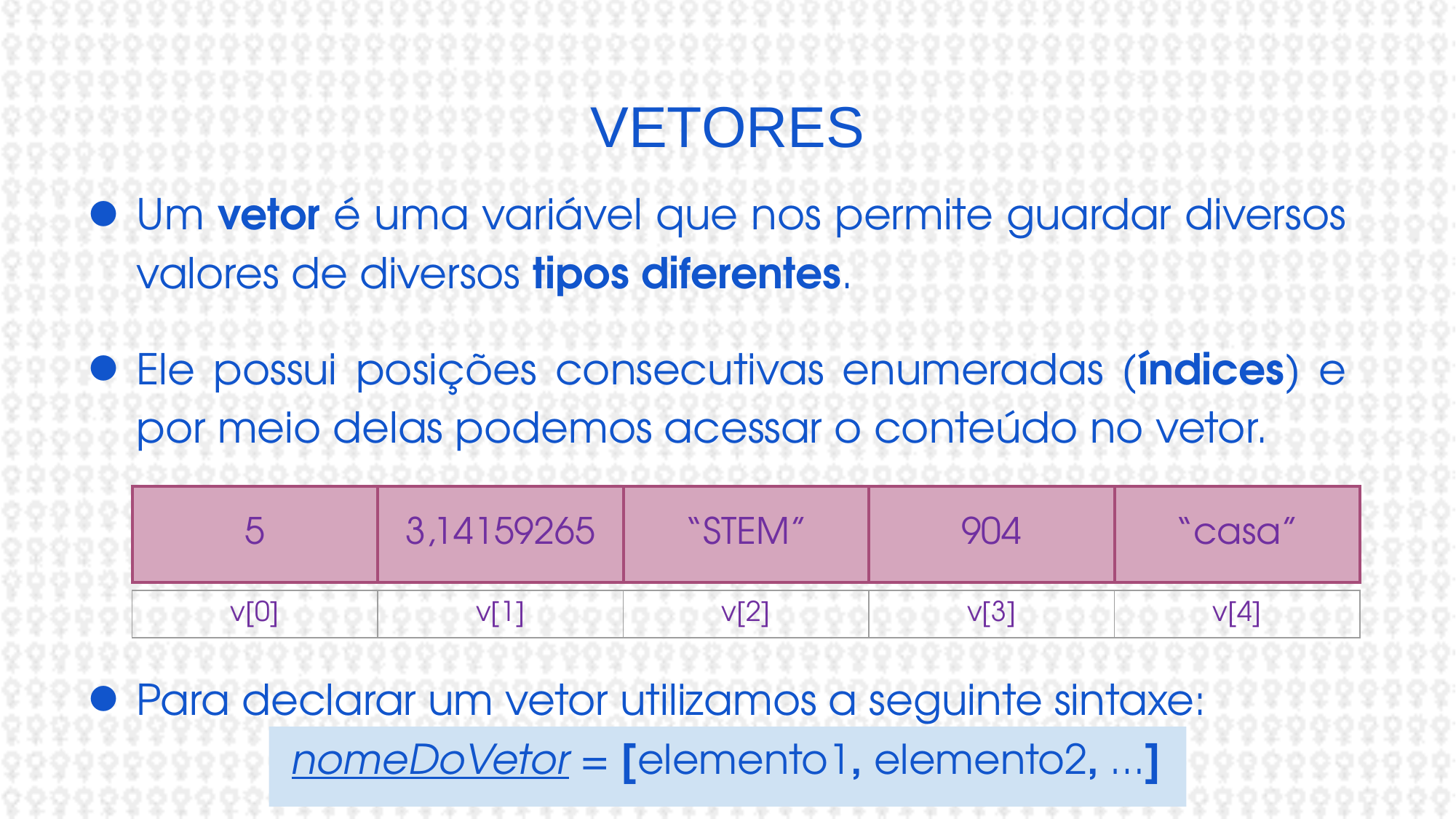

# VETORES
Um vetor é uma variável que nos permite guardar diversos valores de diversos tipos diferentes.

Ele possui posições consecutivas enumeradas (índices) e por meio delas podemos acessar o conteúdo no vetor.

Para declarar um vetor utilizamos a seguinte sintaxe:

| 5 | 3,14159265 | “STEM” | 904 | “casa” |
| --- | --- | --- | --- | --- |
| v[0] | v[1] | v[2] | v[3] | v[4] |
| --- | --- | --- | --- | --- |
 nomeDoVetor = [elemento1, elemento2, …]